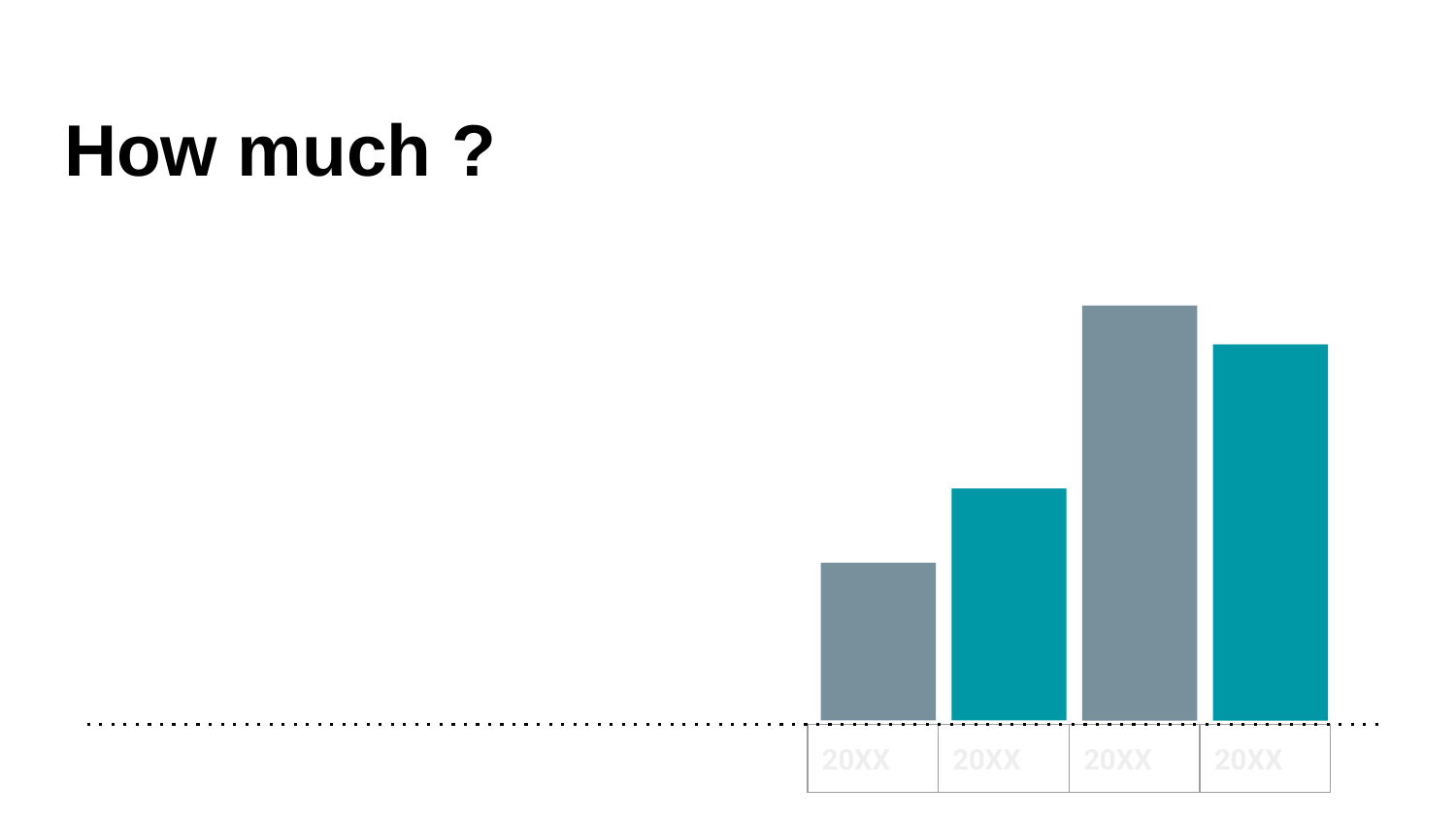

# How much ?

| 20XX | 20XX | 20XX | 20XX |
| --- | --- | --- | --- |